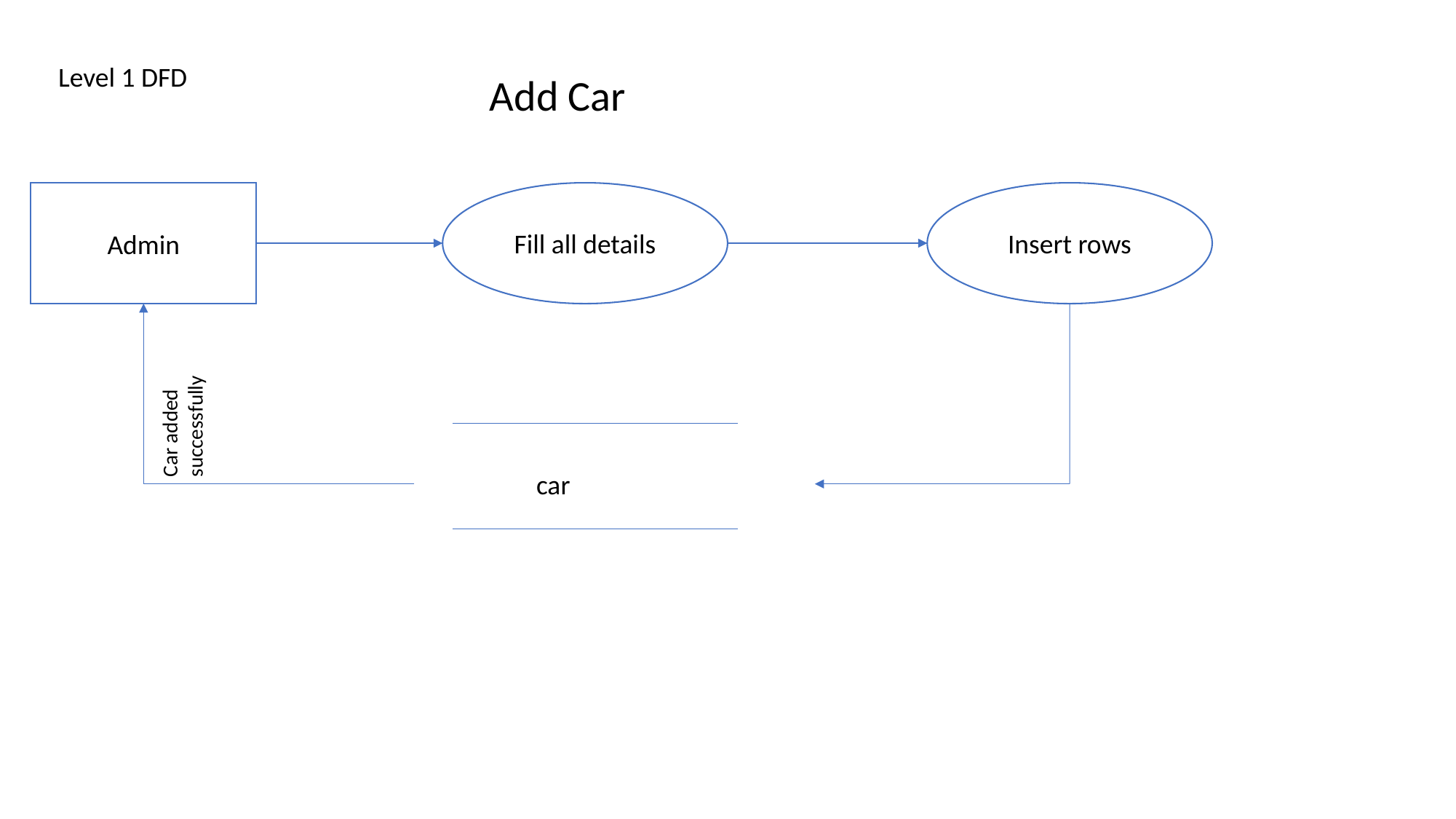

Level 1 DFD
Add Car
Fill all details
Insert rows
Admin
Car added successfully
car